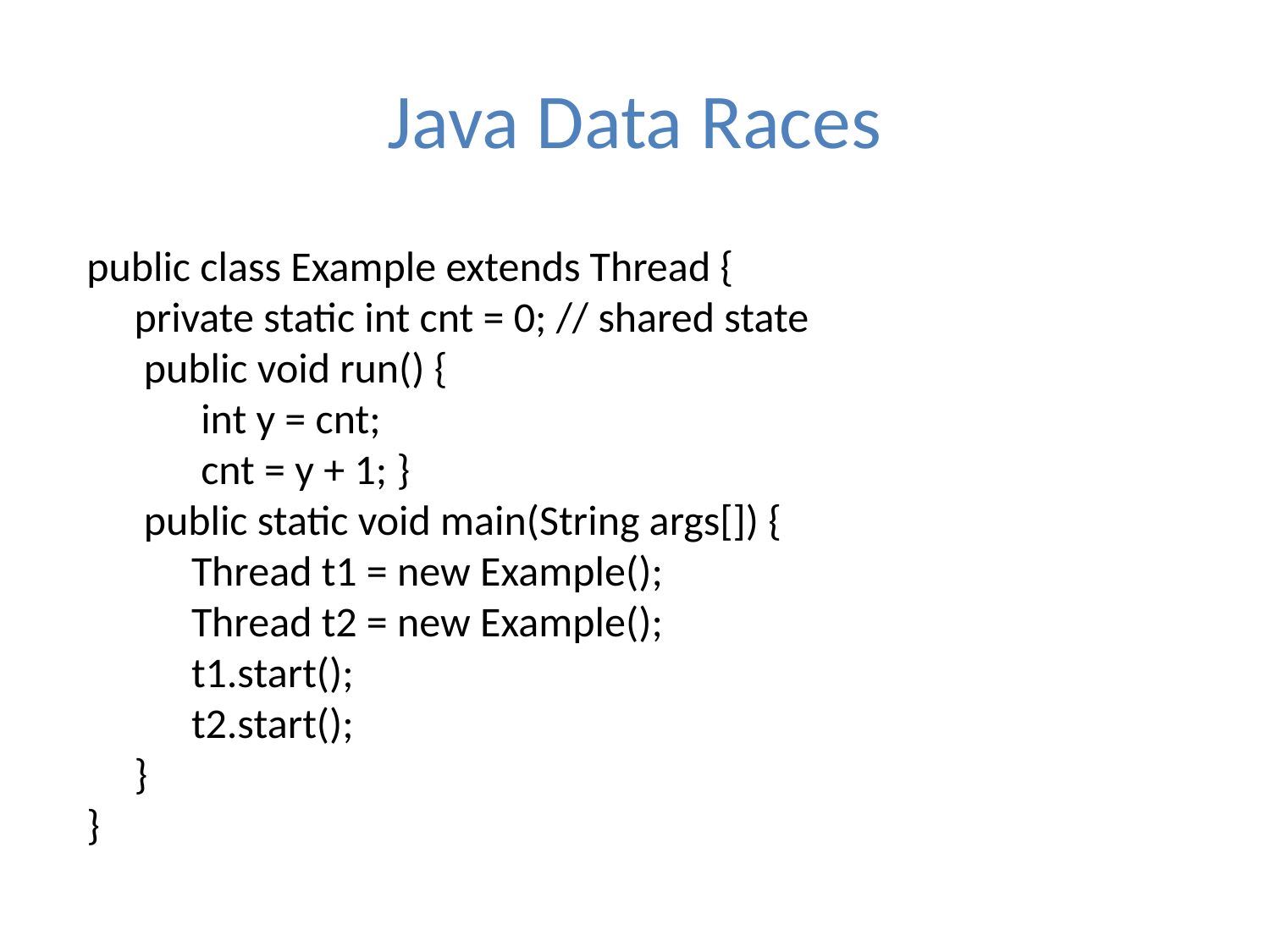

# Java Data Races
public class Example extends Thread {
     private static int cnt = 0; // shared state
      public void run() {
            int y = cnt;
            cnt = y + 1; }
      public static void main(String args[]) {
           Thread t1 = new Example();
           Thread t2 = new Example();
           t1.start();
           t2.start();
     }
}